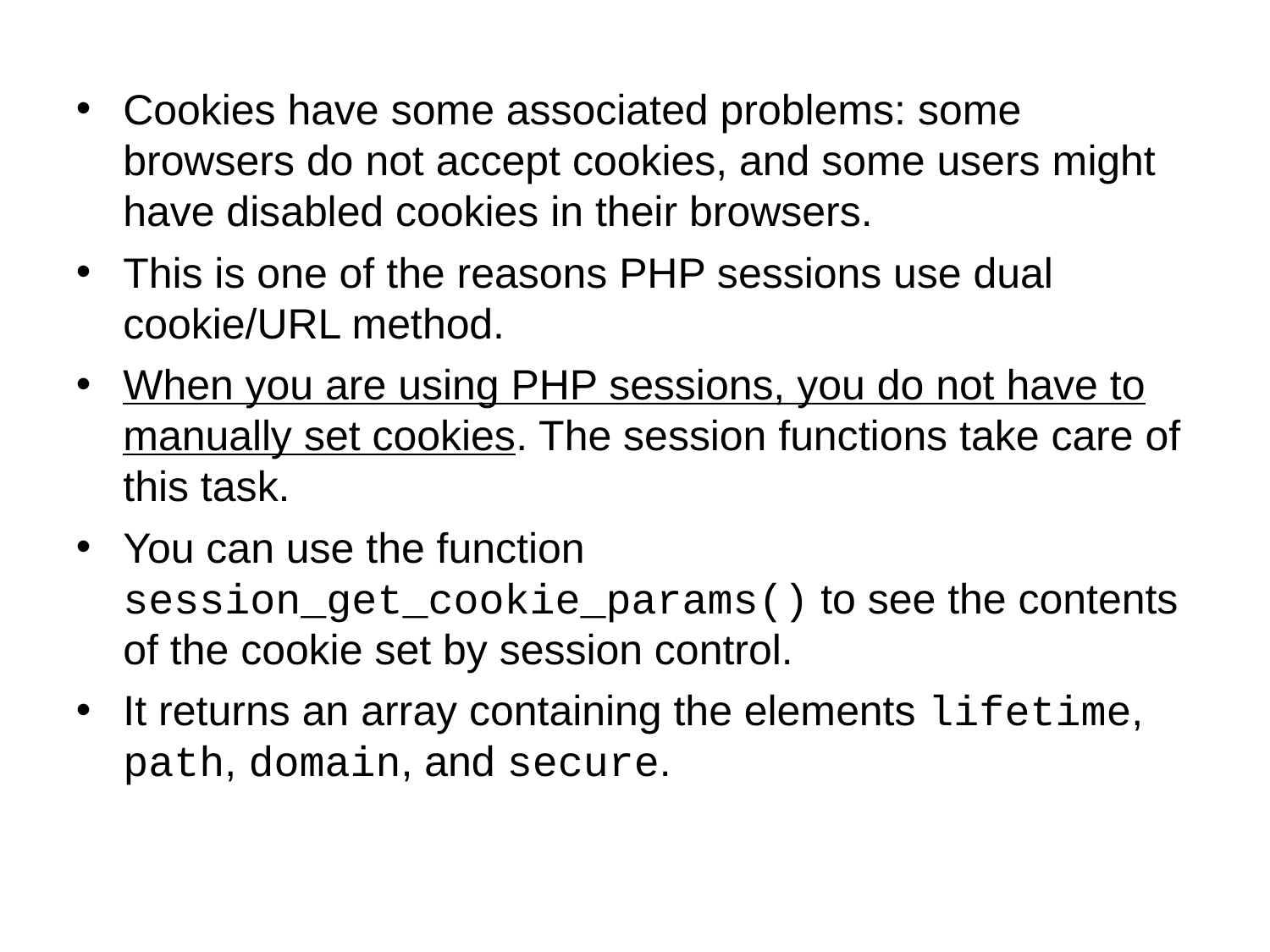

# Cookies have some associated problems: some browsers do not accept cookies, and some users might have disabled cookies in their browsers.
This is one of the reasons PHP sessions use dual cookie/URL method.
When you are using PHP sessions, you do not have to manually set cookies. The session functions take care of this task.
You can use the function session_get_cookie_params() to see the contents of the cookie set by session control.
It returns an array containing the elements lifetime, path, domain, and secure.
Using Session Control in PHP
6